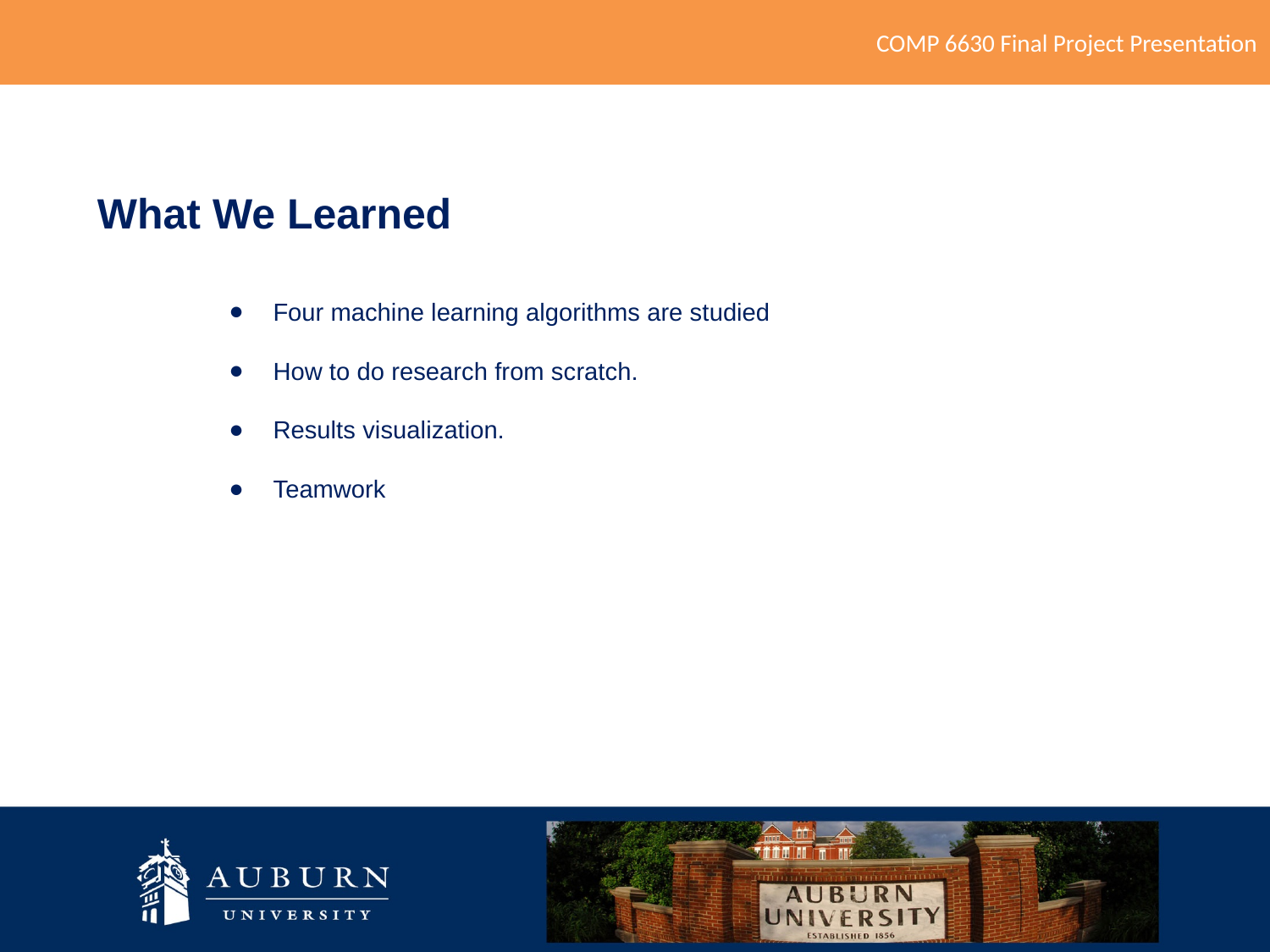

COMP 6630 Final Project Presentation
What We Learned
Four machine learning algorithms are studied

How to do research from scratch.

Results visualization.

Teamwork